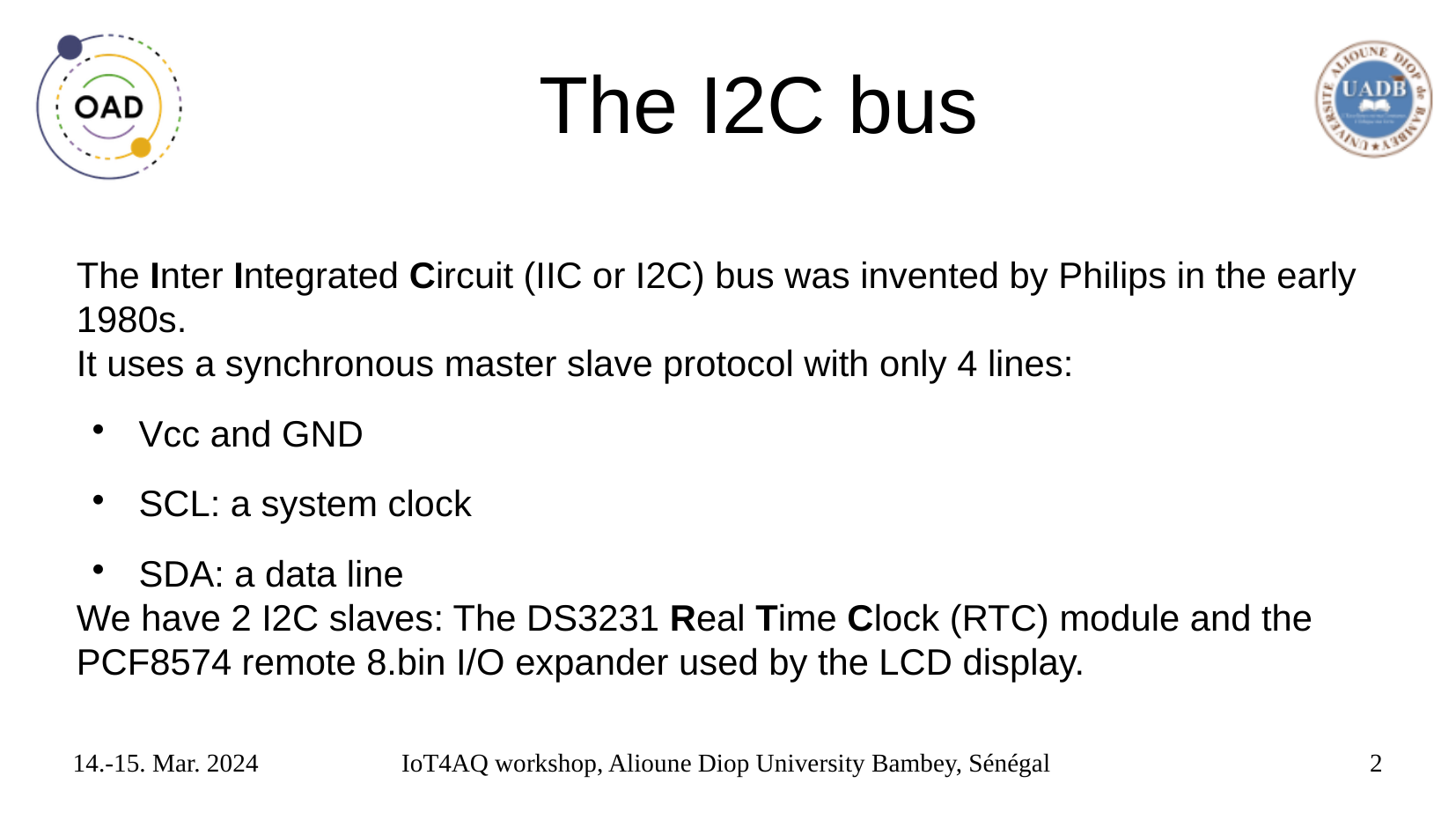

# The I2C bus
The Inter Integrated Circuit (IIC or I2C) bus was invented by Philips in the early 1980s.
It uses a synchronous master slave protocol with only 4 lines:
Vcc and GND
SCL: a system clock
SDA: a data line
We have 2 I2C slaves: The DS3231 Real Time Clock (RTC) module and the PCF8574 remote 8.bin I/O expander used by the LCD display.
14.-15. Mar. 2024
IoT4AQ workshop, Alioune Diop University Bambey, Sénégal
2